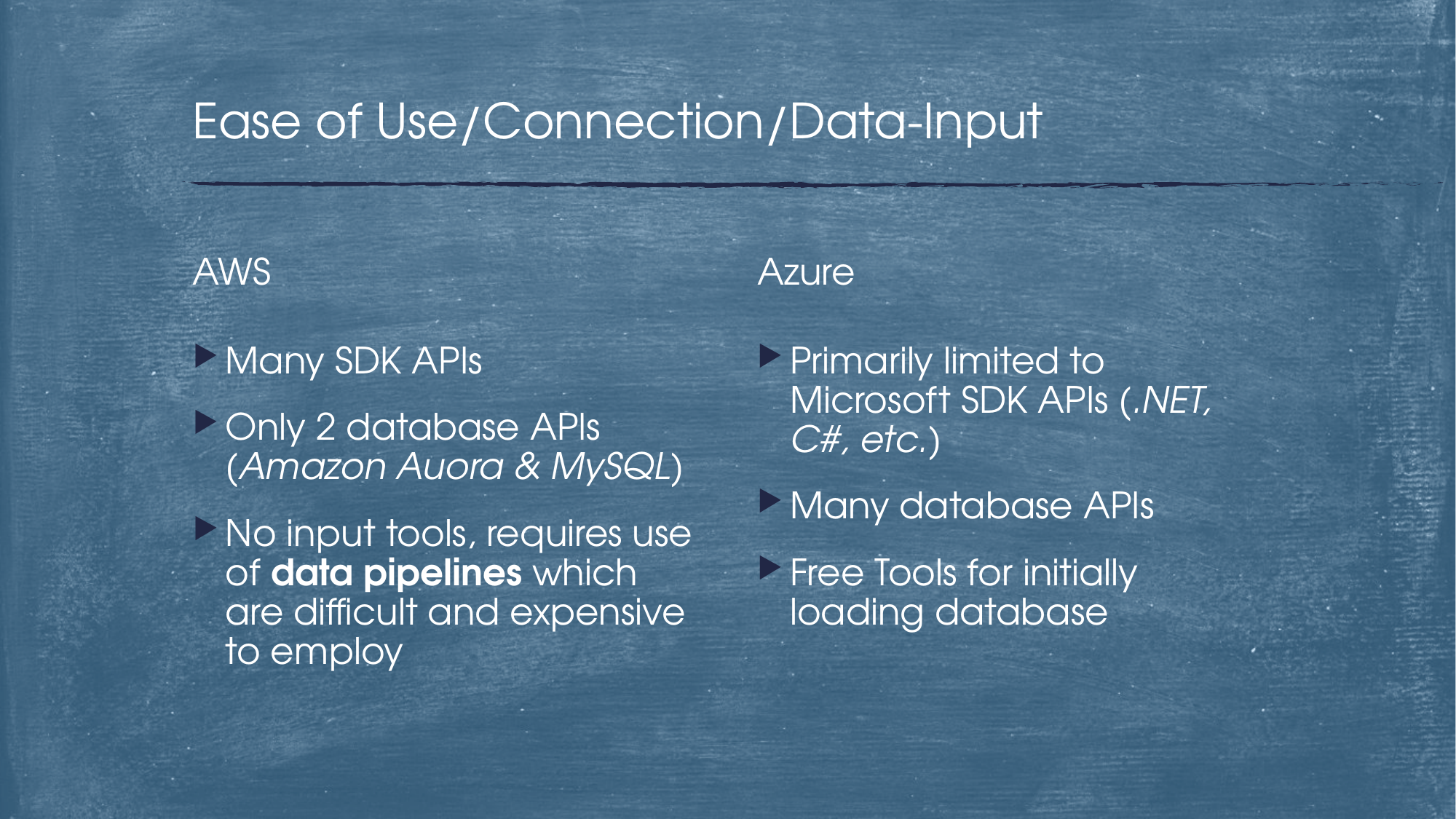

# Ease of Use/Connection/Data-Input
AWS
Azure
Many SDK APIs
Only 2 database APIs (Amazon Auora & MySQL)
No input tools, requires use of data pipelines which are difficult and expensive to employ
Primarily limited to Microsoft SDK APIs (.NET, C#, etc.)
Many database APIs
Free Tools for initially loading database